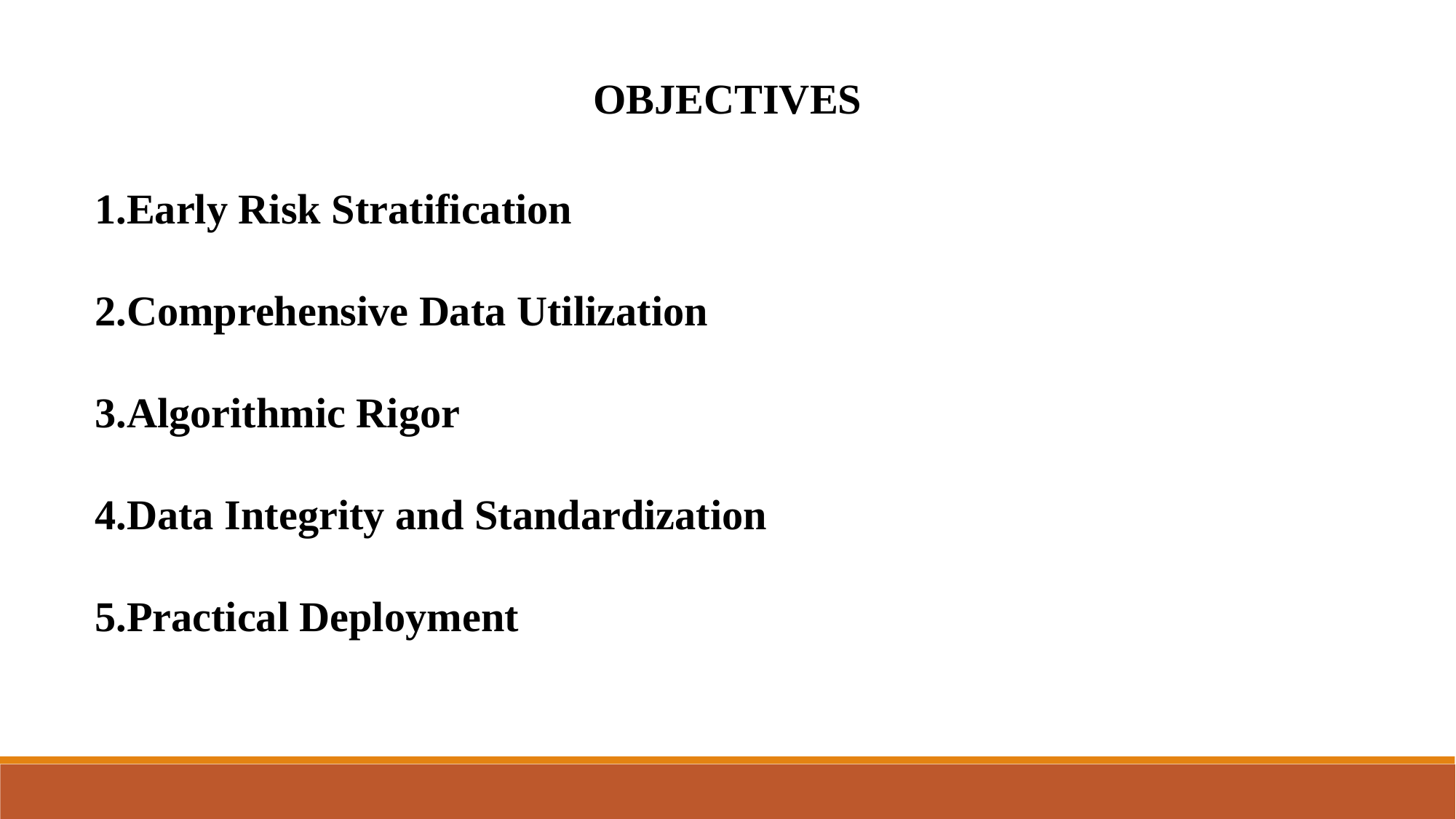

OBJECTIVES
Early Risk Stratification
Comprehensive Data Utilization
Algorithmic Rigor
Data Integrity and Standardization
Practical Deployment